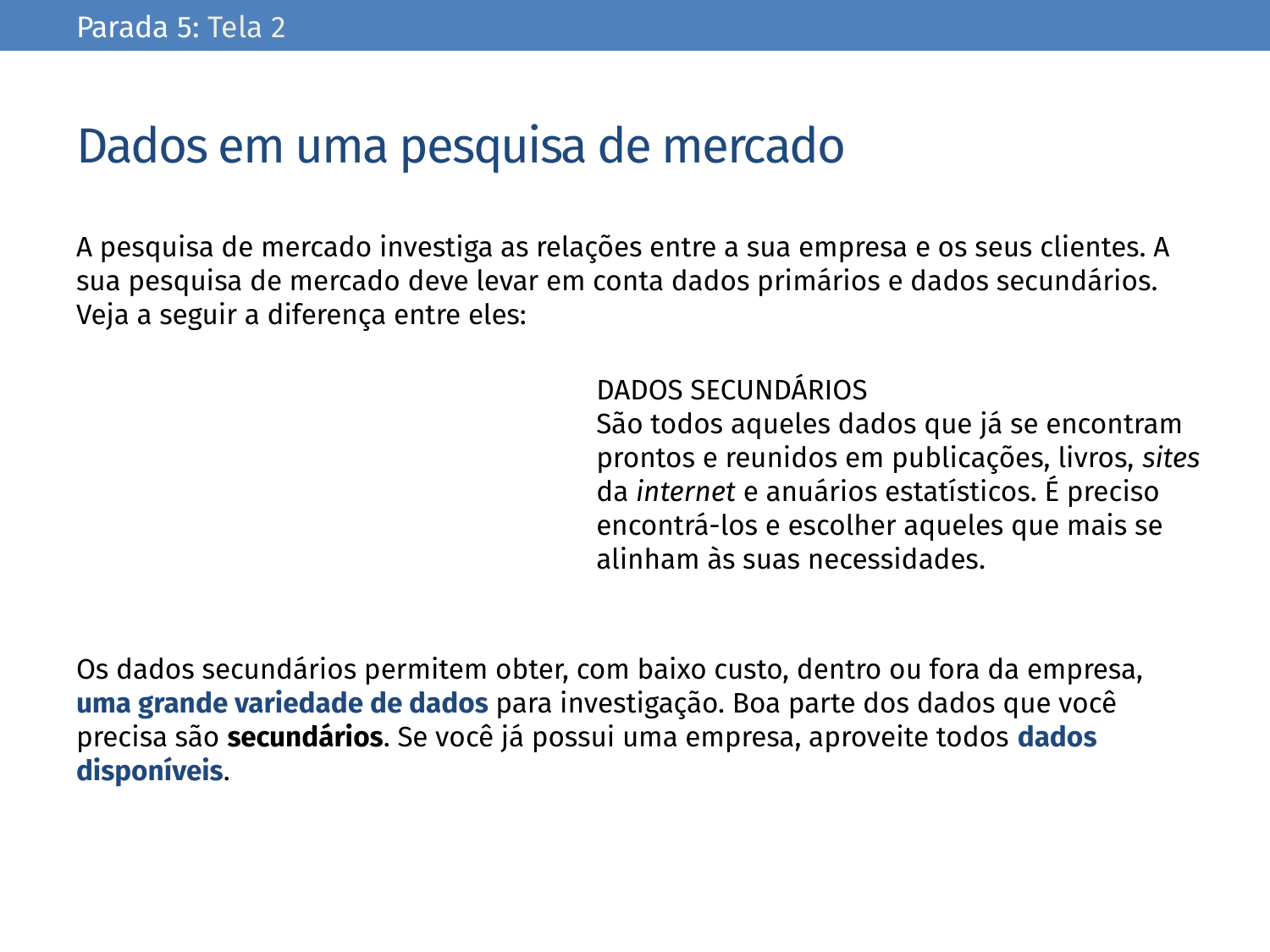

Parada 5: Tela 2

# Dados em uma pesquisa de mercado
A pesquisa de mercado investiga as relações entre a sua empresa e os seus clientes. A sua pesquisa de mercado deve levar em conta dados primários e dados secundários. Veja a seguir a diferença entre eles:

Os dados secundários permitem obter, com baixo custo, dentro ou fora da empresa, uma grande variedade de dados para investigação. Boa parte dos dados que você precisa são secundários. Se você já possui uma empresa, aproveite todos dados disponíveis.
DADOS SECUNDÁRIOS
São todos aqueles dados que já se encontram prontos e reunidos em publicações, livros, sites da internet e anuários estatísticos. É preciso encontrá-los e escolher aqueles que mais se alinham às suas necessidades.